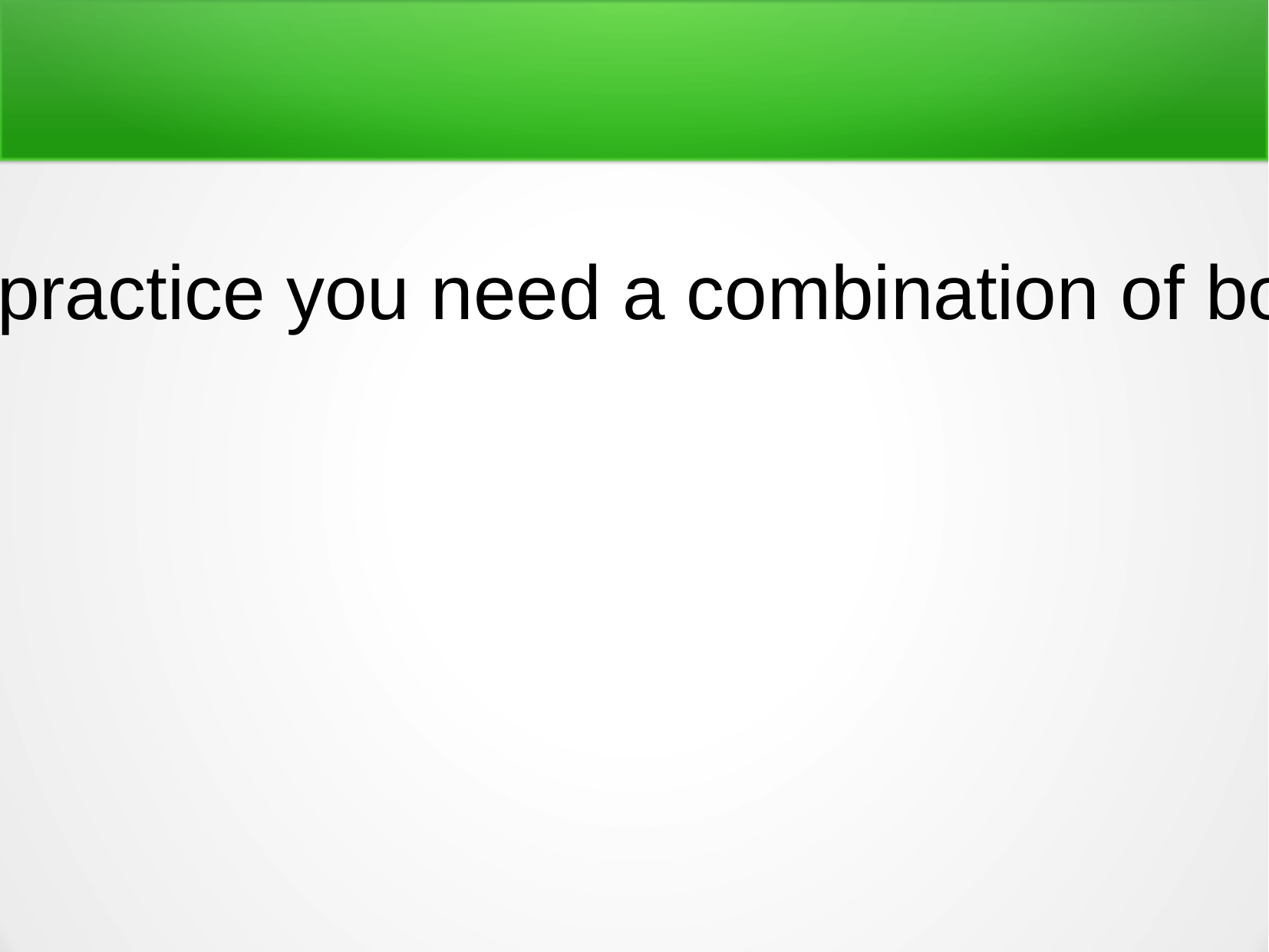

In practice you need a combination of both